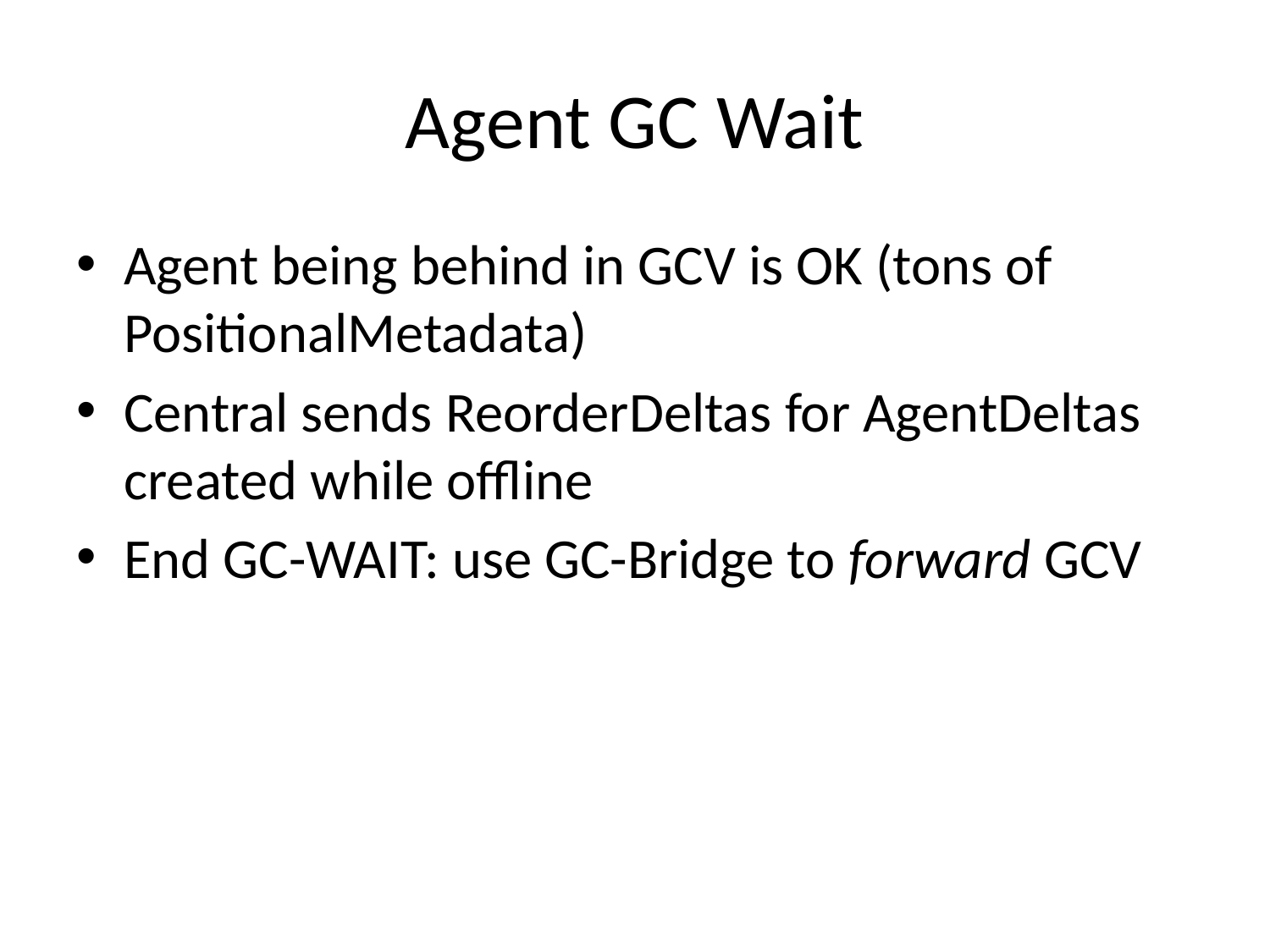

# Agent GC Wait
Agent being behind in GCV is OK (tons of PositionalMetadata)
Central sends ReorderDeltas for AgentDeltas created while offline
End GC-WAIT: use GC-Bridge to forward GCV